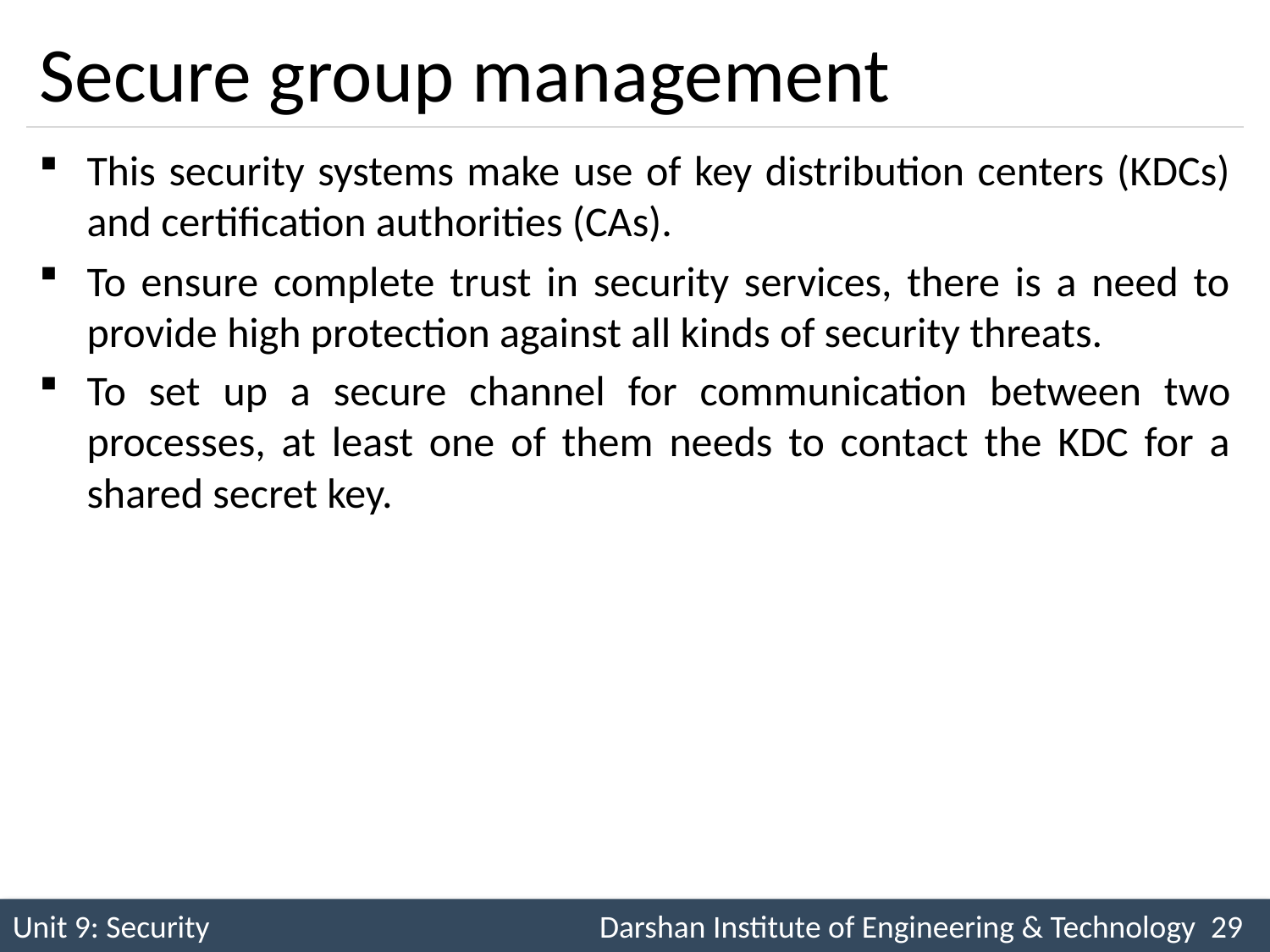

# Secure group management
This security systems make use of key distribution centers (KDCs) and certification authorities (CAs).
To ensure complete trust in security services, there is a need to provide high protection against all kinds of security threats.
To set up a secure channel for communication between two processes, at least one of them needs to contact the KDC for a shared secret key.